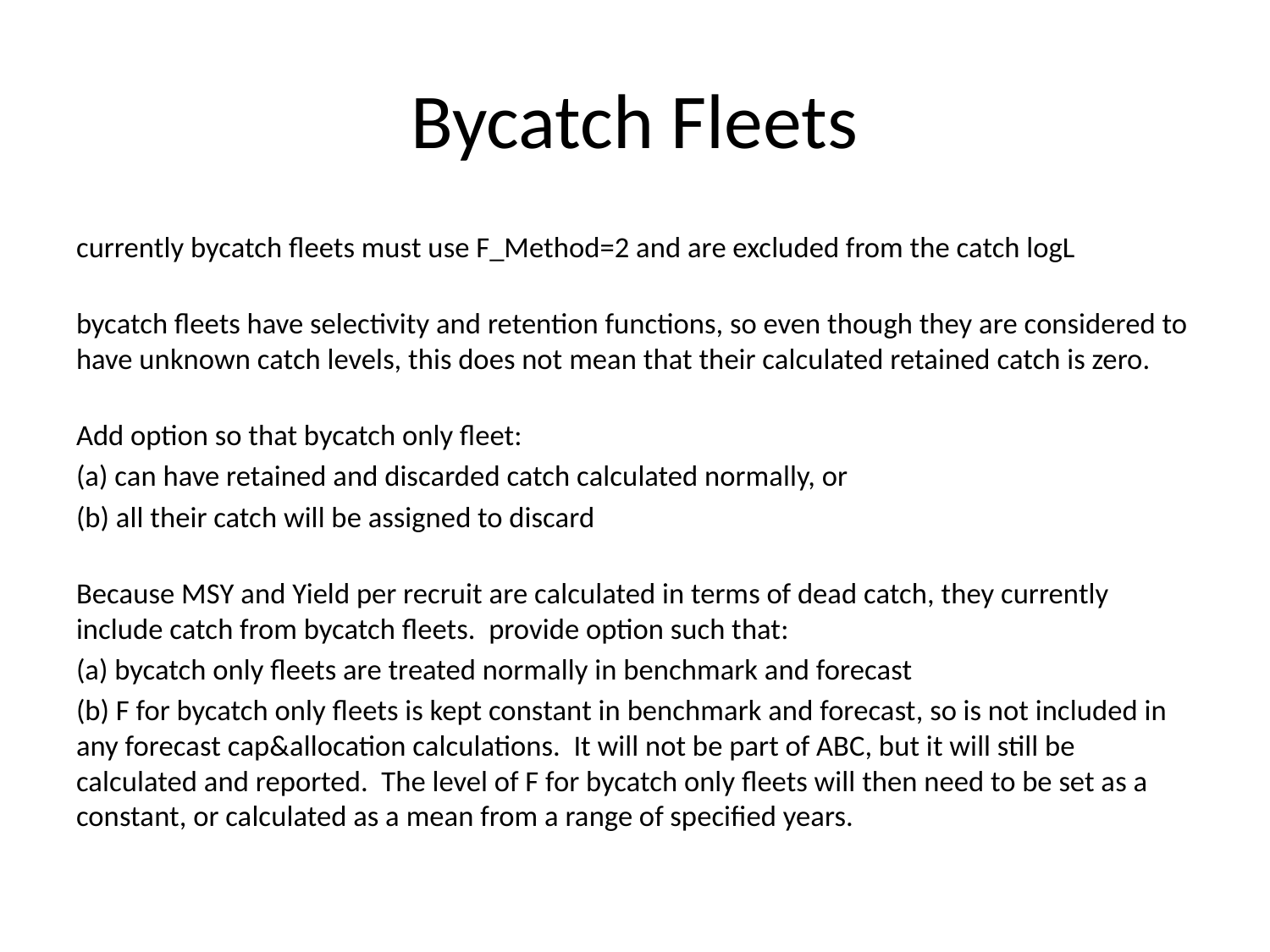

# Bycatch Fleets
currently bycatch fleets must use F_Method=2 and are excluded from the catch logL
bycatch fleets have selectivity and retention functions, so even though they are considered to have unknown catch levels, this does not mean that their calculated retained catch is zero.
Add option so that bycatch only fleet:
(a) can have retained and discarded catch calculated normally, or
(b) all their catch will be assigned to discard
Because MSY and Yield per recruit are calculated in terms of dead catch, they currently include catch from bycatch fleets.  provide option such that:
(a) bycatch only fleets are treated normally in benchmark and forecast
(b) F for bycatch only fleets is kept constant in benchmark and forecast, so is not included in any forecast cap&allocation calculations.  It will not be part of ABC, but it will still be calculated and reported.  The level of F for bycatch only fleets will then need to be set as a constant, or calculated as a mean from a range of specified years.